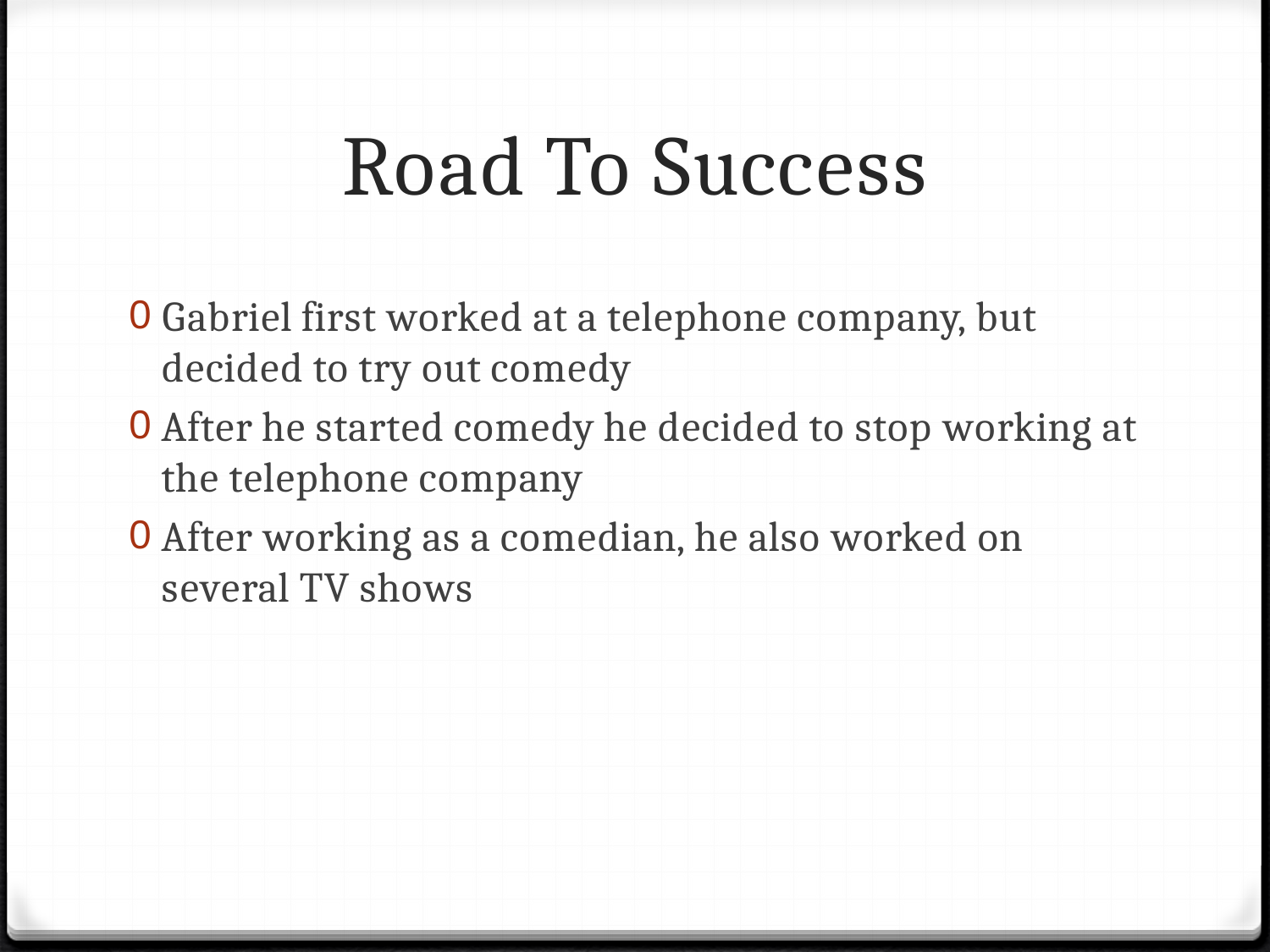

# Road To Success
Gabriel first worked at a telephone company, but decided to try out comedy
After he started comedy he decided to stop working at the telephone company
After working as a comedian, he also worked on several TV shows